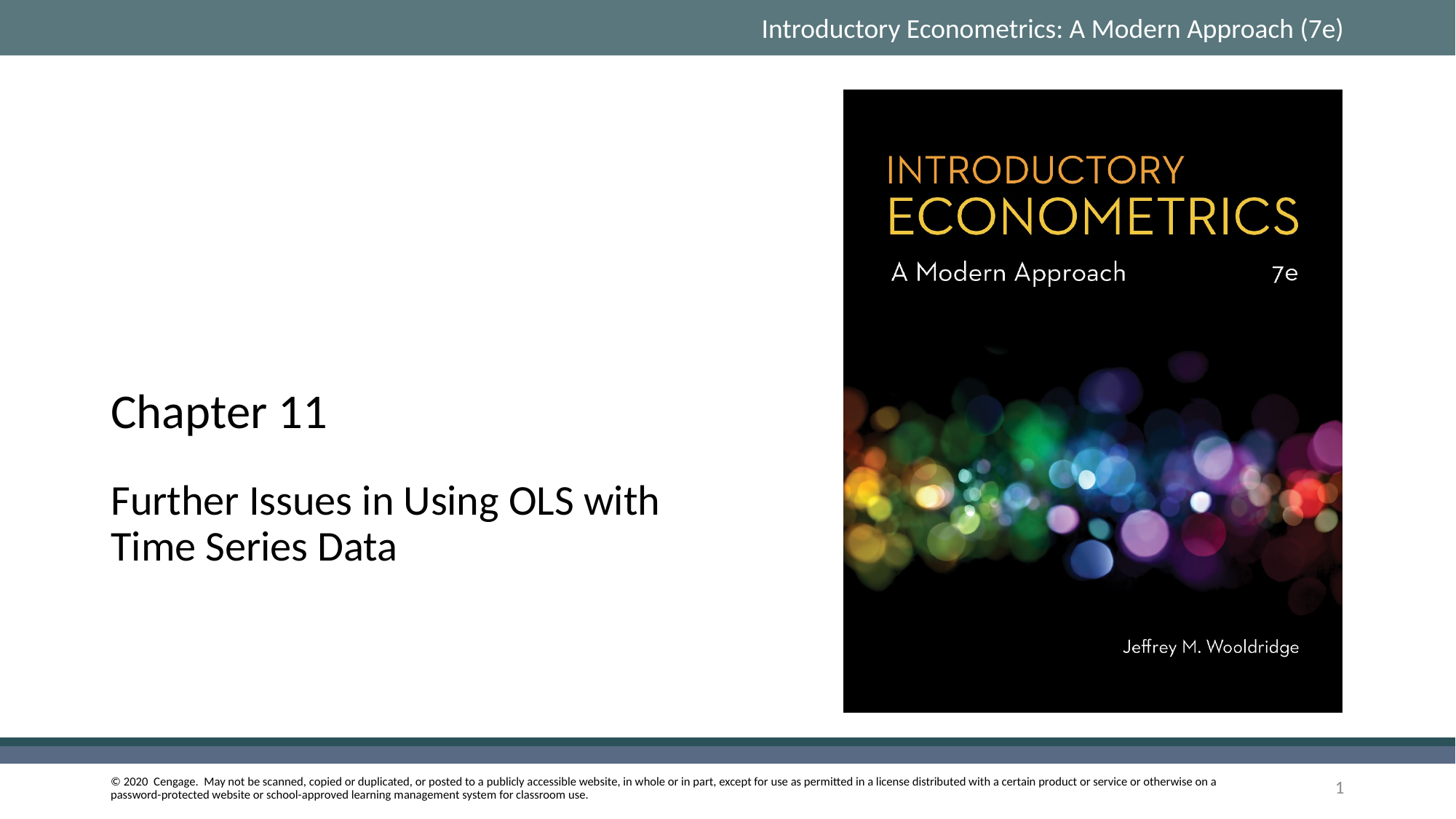

# Chapter 11
Further Issues in Using OLS with Time Series Data
1